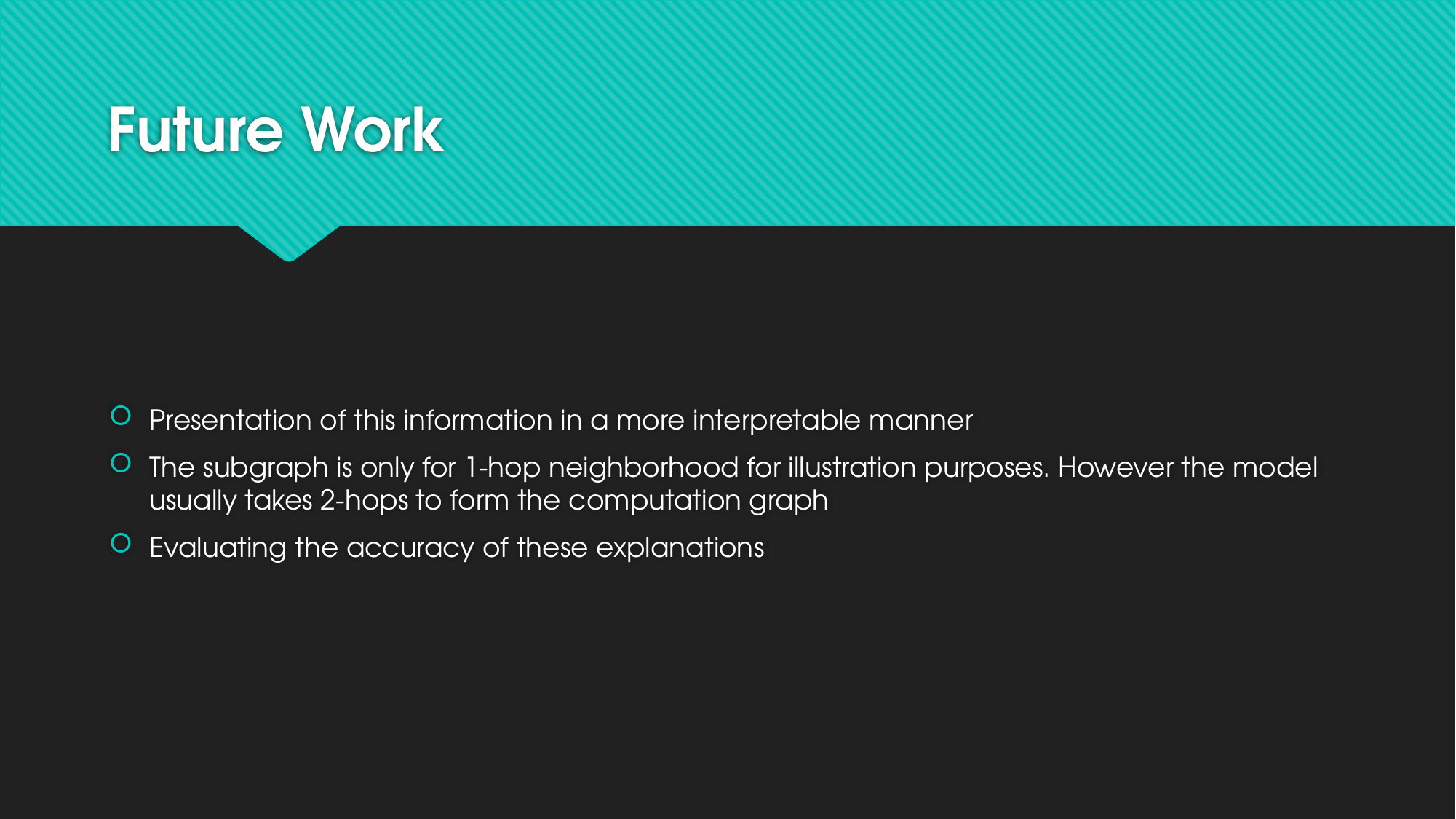

# Future Work
Presentation of this information in a more interpretable manner
The subgraph is only for 1-hop neighborhood for illustration purposes. However the model usually takes 2-hops to form the computation graph
Evaluating the accuracy of these explanations